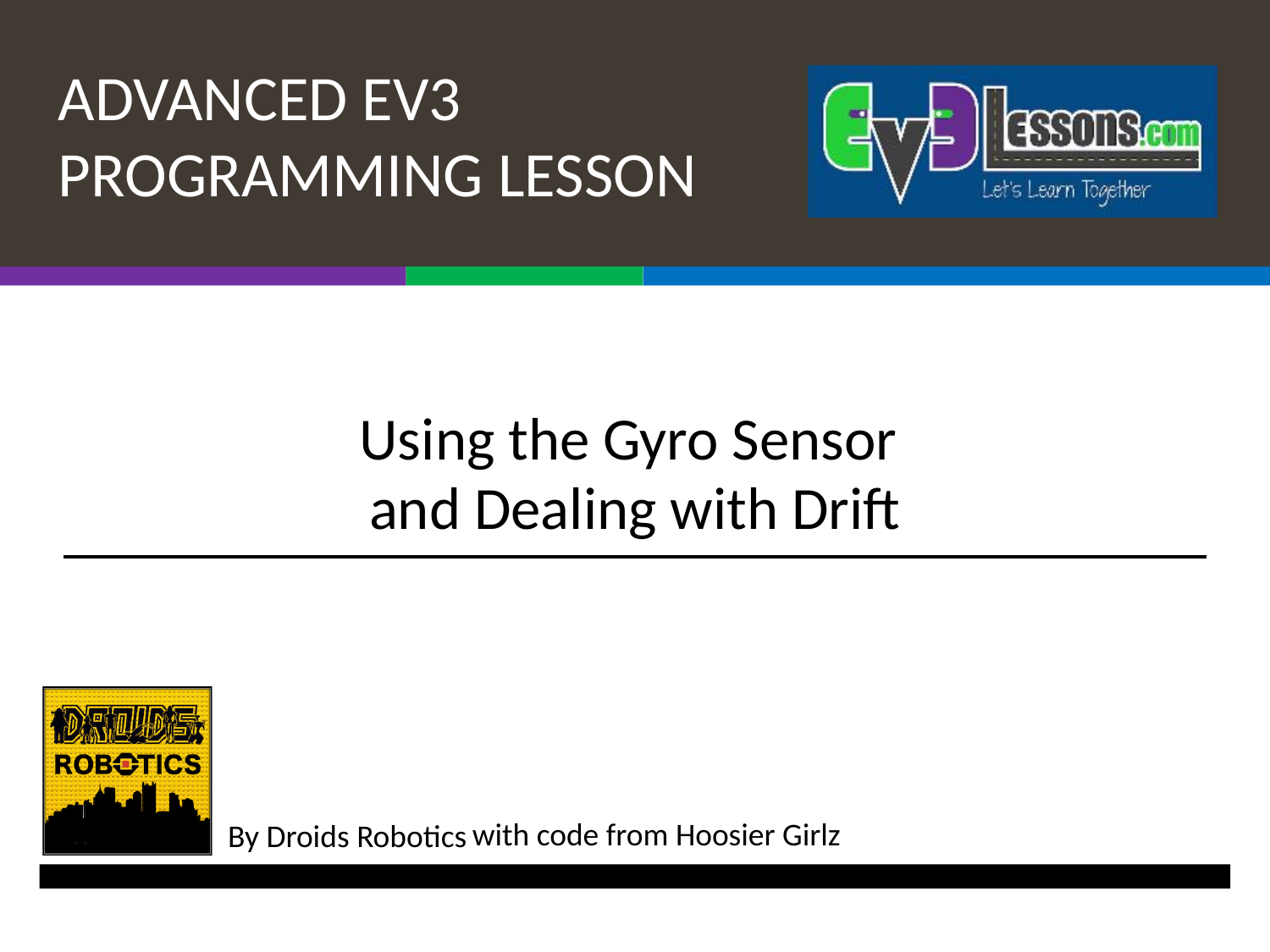

# Using the Gyro Sensor and Dealing with Drift

with code from Hoosier Girlz